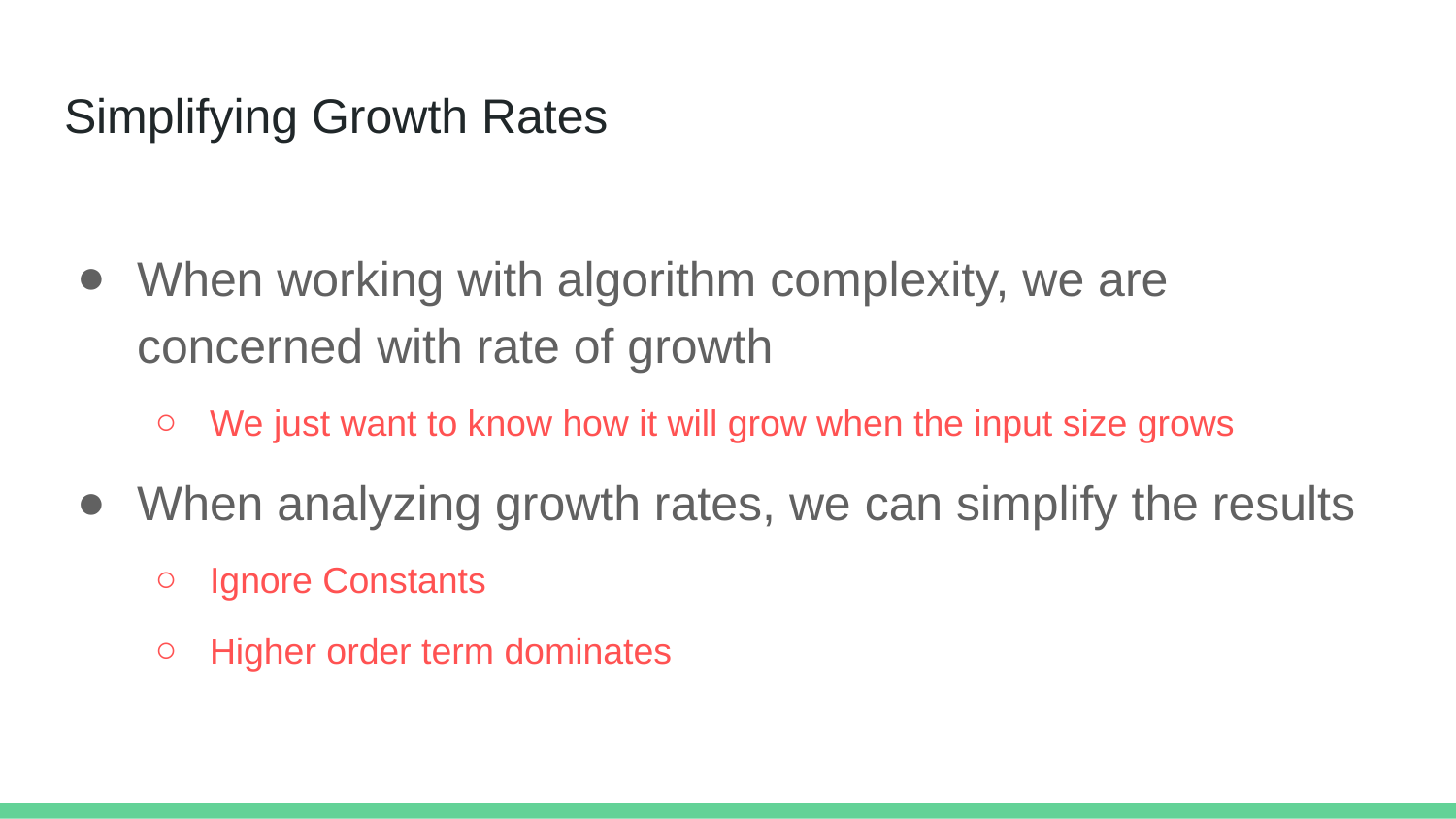

# Simplifying Growth Rates
When working with algorithm complexity, we are concerned with rate of growth
We just want to know how it will grow when the input size grows
When analyzing growth rates, we can simplify the results
Ignore Constants
Higher order term dominates